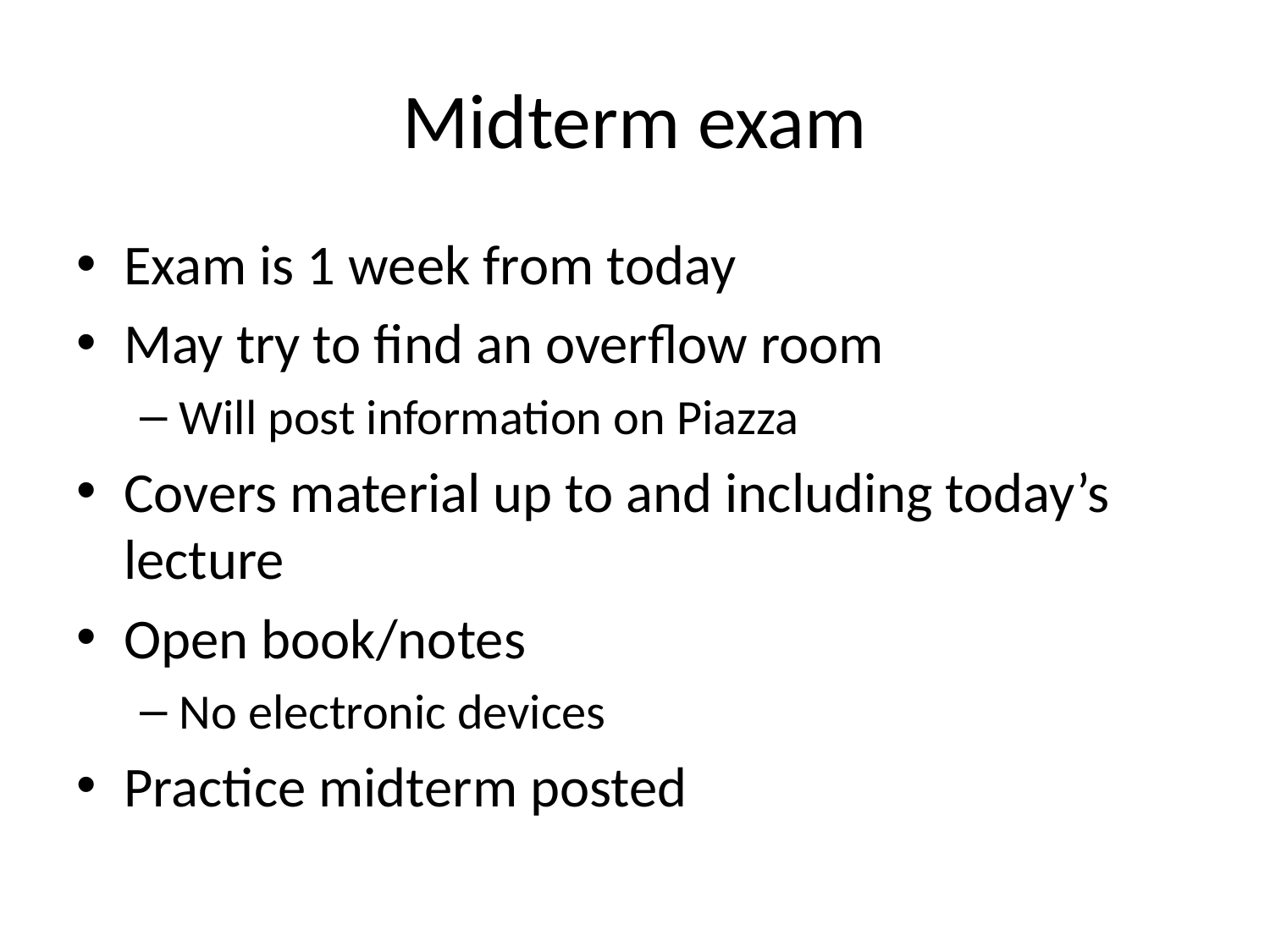

# Midterm exam
Exam is 1 week from today
May try to find an overflow room
Will post information on Piazza
Covers material up to and including today’s lecture
Open book/notes
No electronic devices
Practice midterm posted